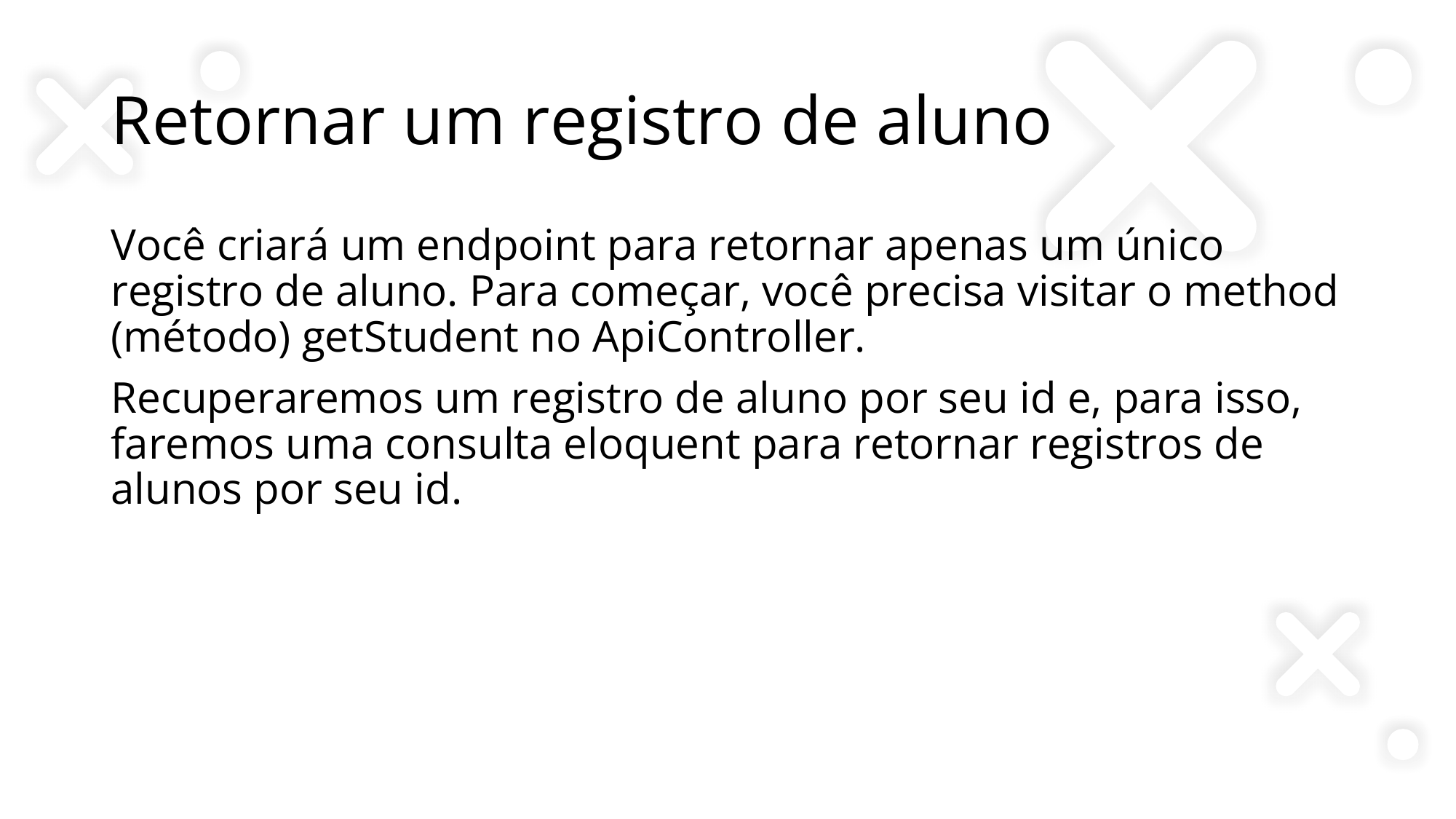

# Retornar um registro de aluno
Você criará um endpoint para retornar apenas um único registro de aluno. Para começar, você precisa visitar o method (método) getStudent no ApiController.
Recuperaremos um registro de aluno por seu id e, para isso, faremos uma consulta eloquent para retornar registros de alunos por seu id.